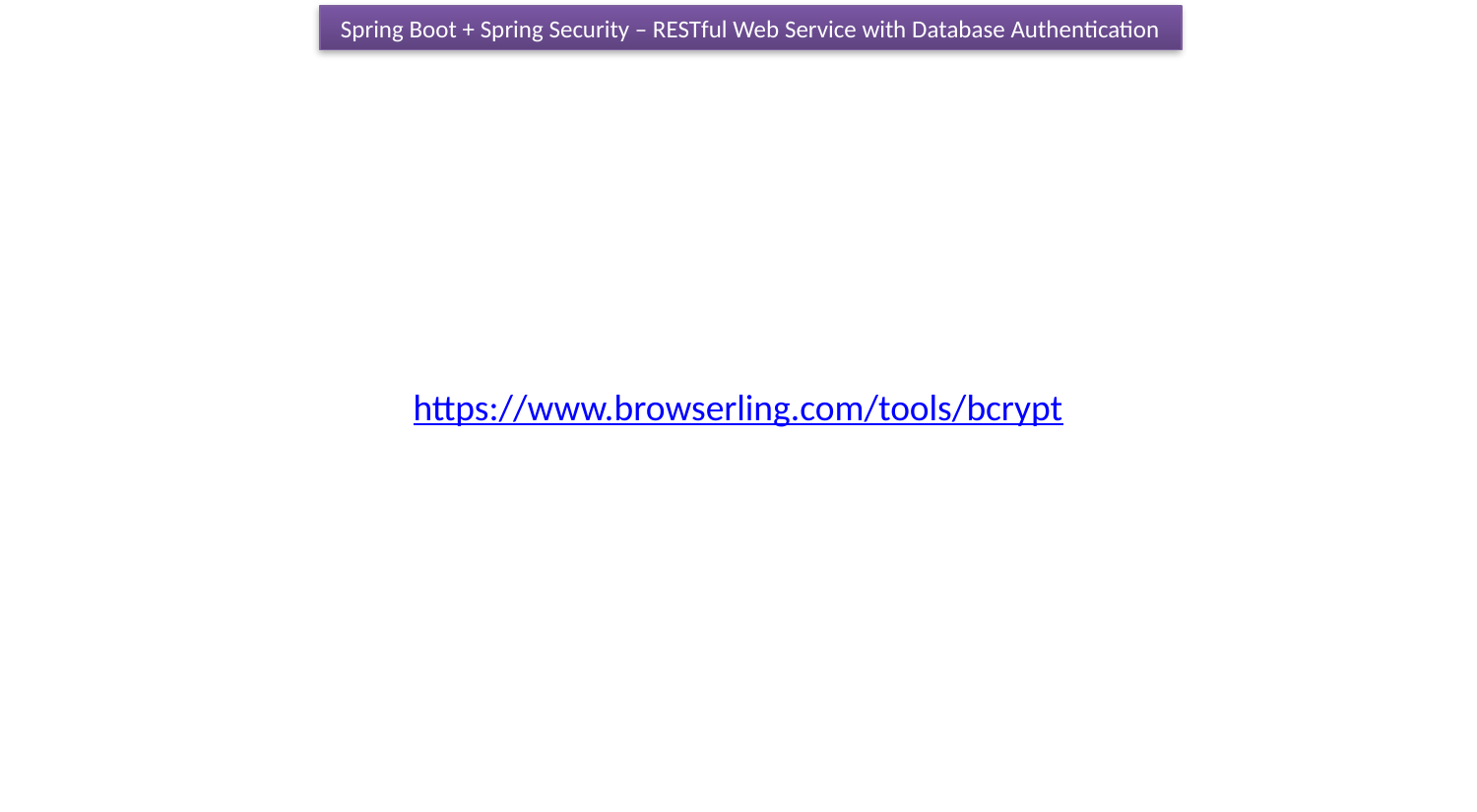

Spring Boot + Spring Security – RESTful Web Service with Database Authentication

https://www.browserling.com/tools/bcrypt